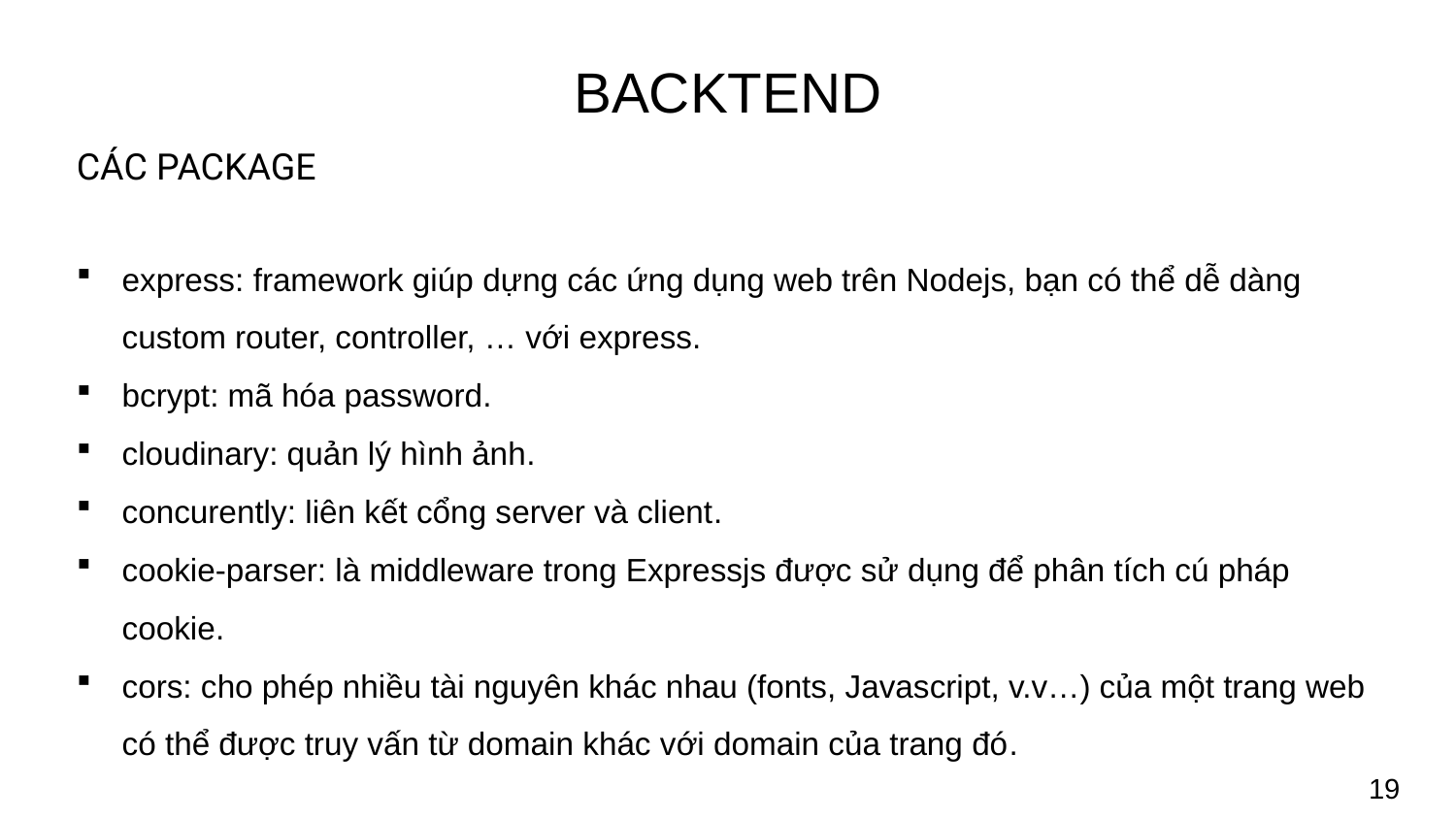

# BACKTEND
CÁC PACKAGE
express: framework giúp dựng các ứng dụng web trên Nodejs, bạn có thể dễ dàng custom router, controller, … với express.
bcrypt: mã hóa password.
cloudinary: quản lý hình ảnh.
concurently: liên kết cổng server và client.
cookie-parser: là middleware trong Expressjs được sử dụng để phân tích cú pháp cookie.
cors: cho phép nhiều tài nguyên khác nhau (fonts, Javascript, v.v…) của một trang web có thể được truy vấn từ domain khác với domain của trang đó.
19